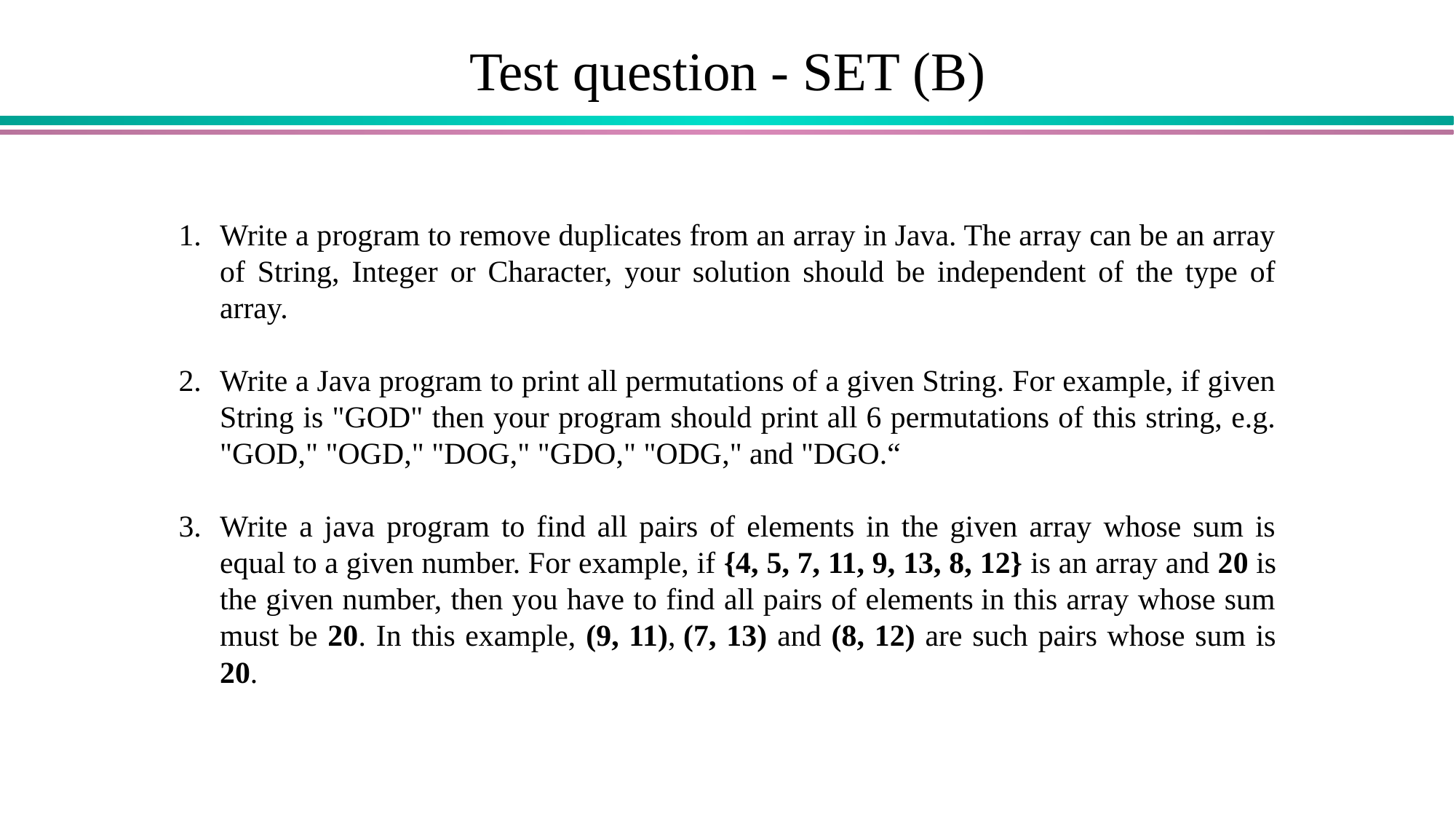

# Test question - SET (B)
Write a program to remove duplicates from an array in Java. The array can be an array of String, Integer or Character, your solution should be independent of the type of array.

Write a Java program to print all permutations of a given String. For example, if given String is "GOD" then your program should print all 6 permutations of this string, e.g. "GOD," "OGD," "DOG," "GDO," "ODG," and "DGO.“

Write a java program to find all pairs of elements in the given array whose sum is equal to a given number. For example, if {4, 5, 7, 11, 9, 13, 8, 12} is an array and 20 is the given number, then you have to find all pairs of elements in this array whose sum must be 20. In this example, (9, 11), (7, 13) and (8, 12) are such pairs whose sum is 20.